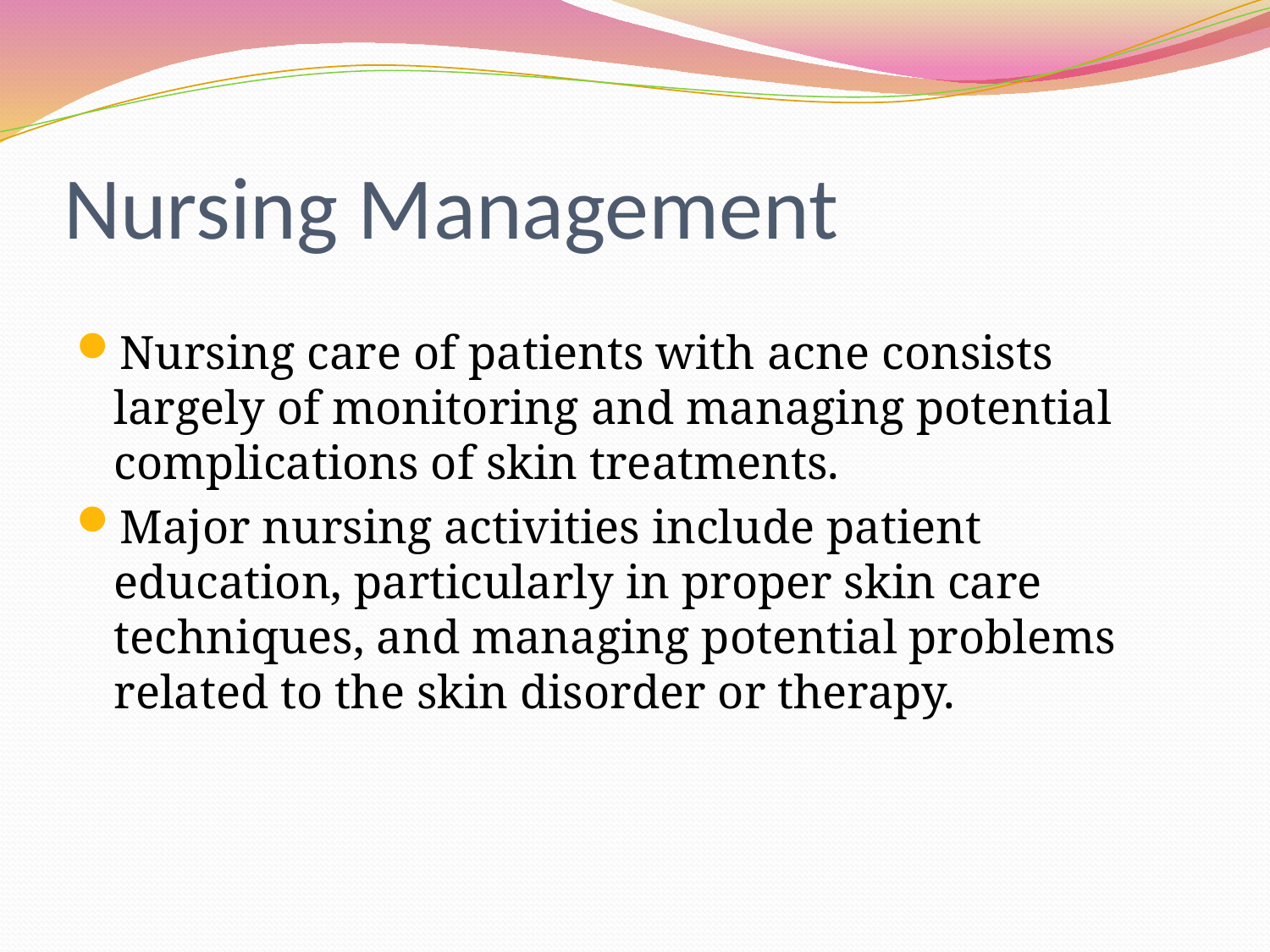

# Nursing Management
Nursing care of patients with acne consists largely of monitoring and managing potential complications of skin treatments.
Major nursing activities include patient education, particularly in proper skin care techniques, and managing potential problems related to the skin disorder or therapy.